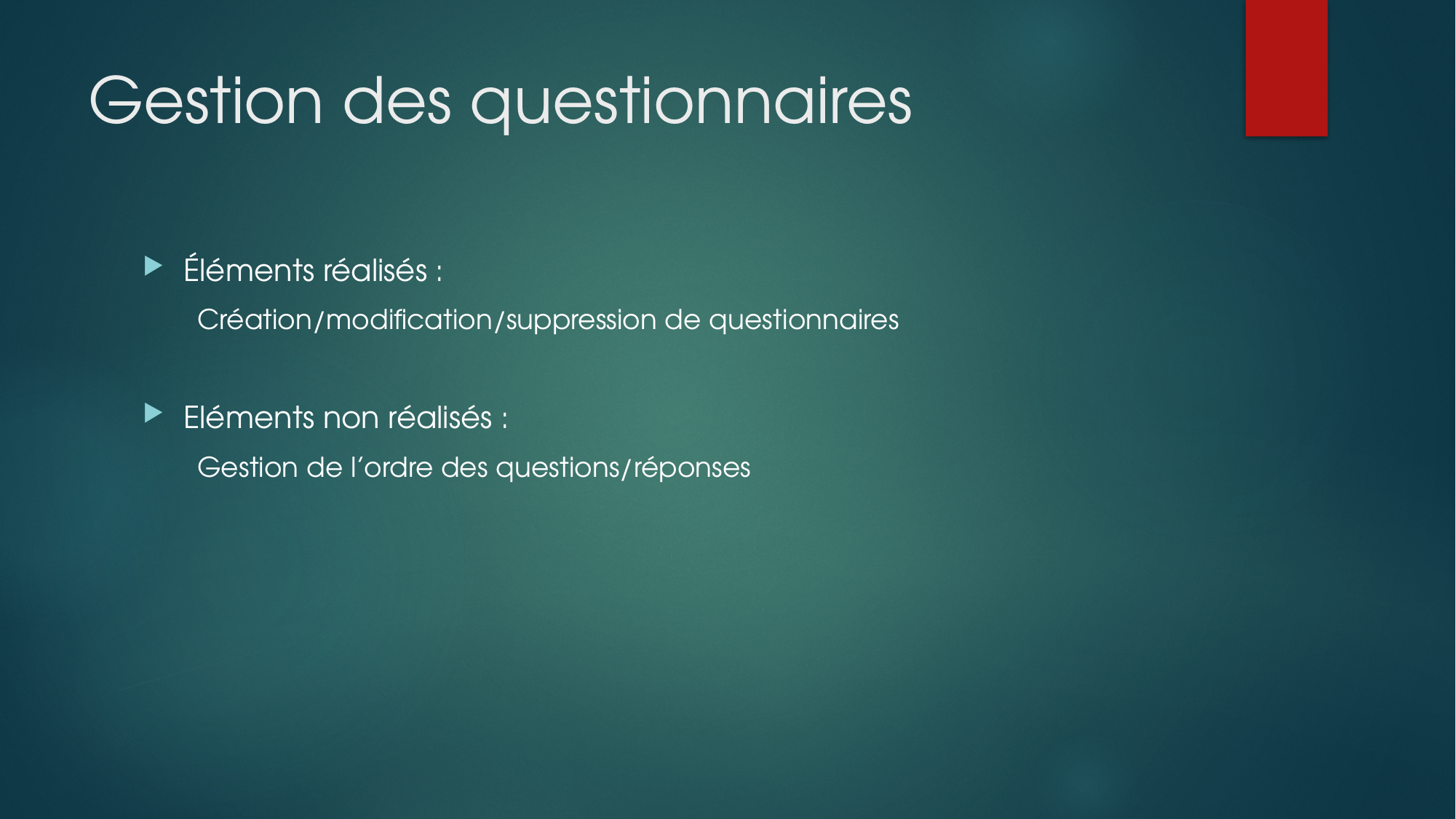

# Gestion des questionnaires
Éléments réalisés :
Création/modification/suppression de questionnaires

Eléments non réalisés :
Gestion de l’ordre des questions/réponses